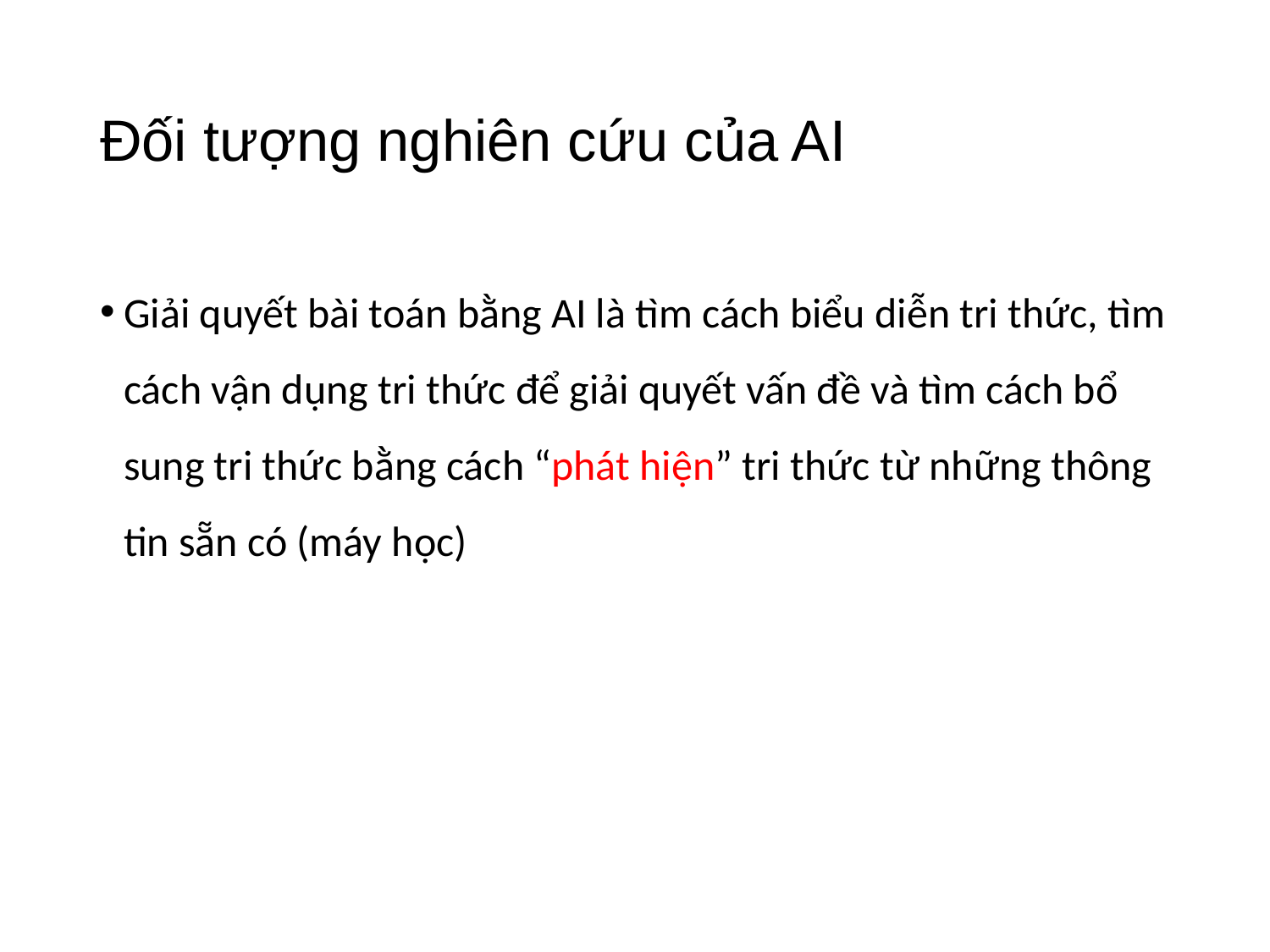

# Đối tượng nghiên cứu của AI
Giải quyết bài toán bằng AI là tìm cách biểu diễn tri thức, tìm cách vận dụng tri thức để giải quyết vấn đề và tìm cách bổ sung tri thức bằng cách “phát hiện” tri thức từ những thông tin sẵn có (máy học)
10